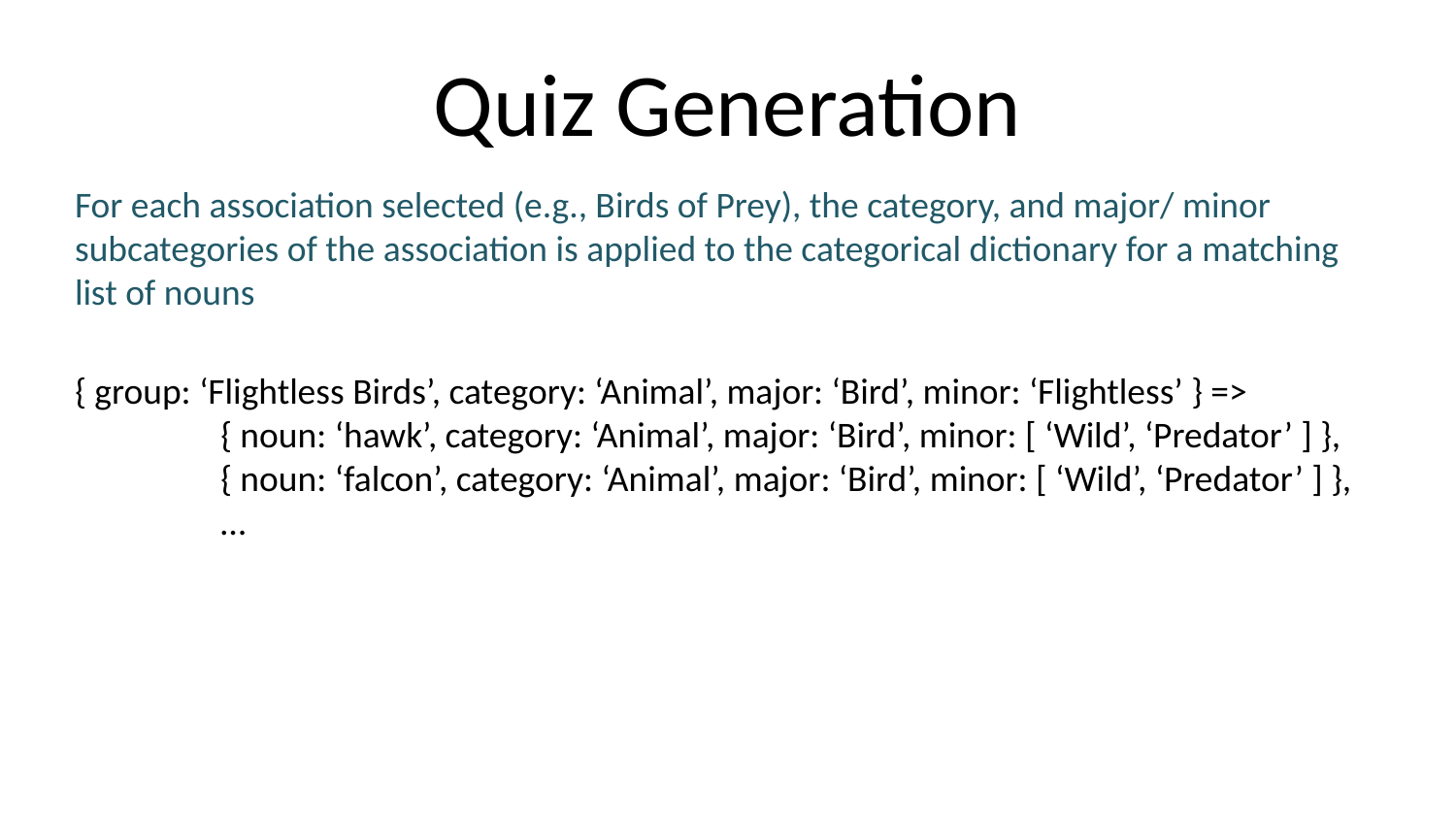

# Quiz Generation
For each association selected (e.g., Birds of Prey), the category, and major/ minor subcategories of the association is applied to the categorical dictionary for a matching list of nouns
{ group: ‘Flightless Birds’, category: ‘Animal’, major: ‘Bird’, minor: ‘Flightless’ } =>
 	{ noun: ‘hawk’, category: ‘Animal’, major: ‘Bird’, minor: [ ‘Wild’, ‘Predator’ ] },
 	{ noun: ‘falcon’, category: ‘Animal’, major: ‘Bird’, minor: [ ‘Wild’, ‘Predator’ ] },
 	…